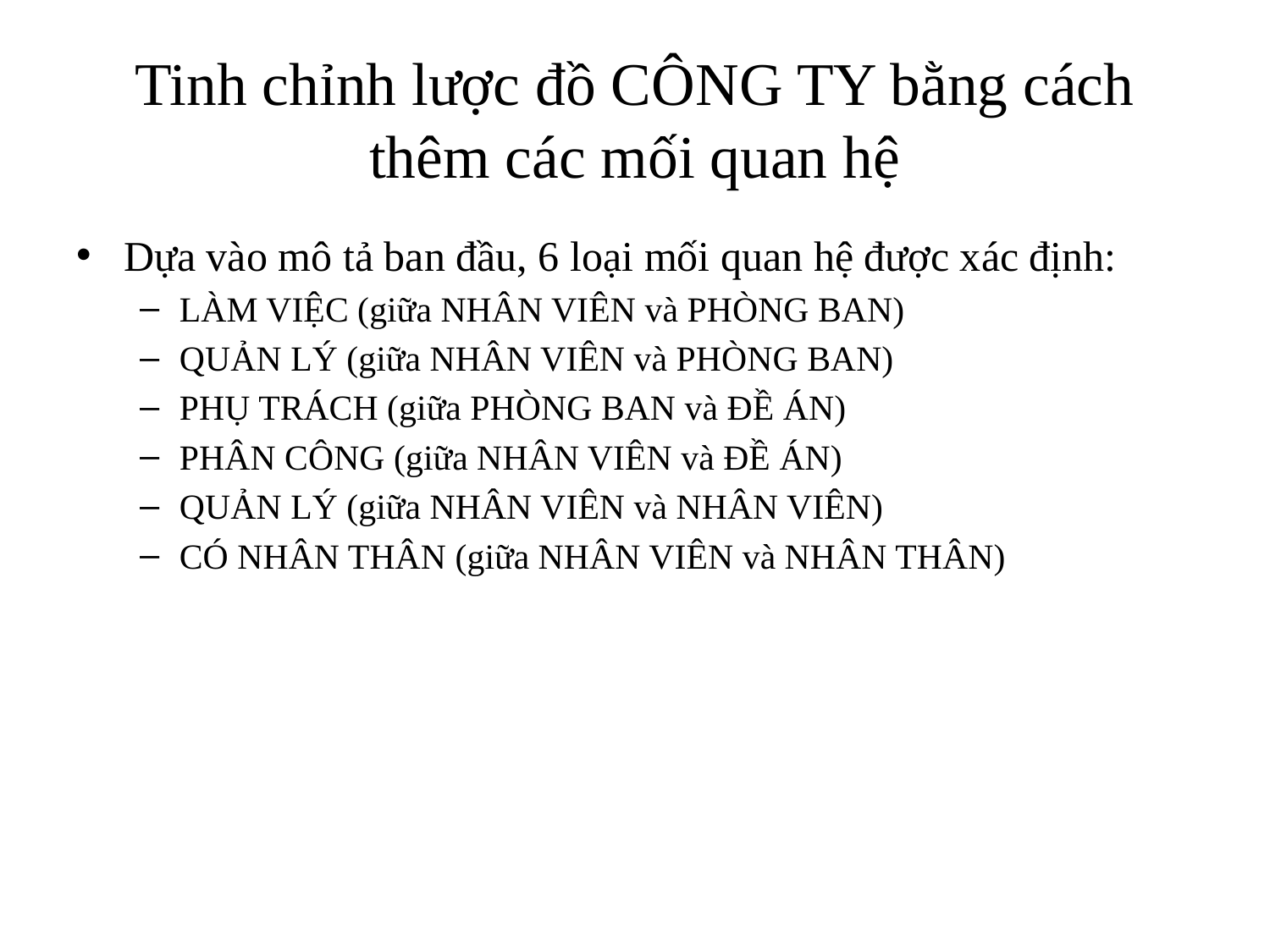

# Tinh chỉnh lược đồ CÔNG TY bằng cách thêm các mối quan hệ
Dựa vào mô tả ban đầu, 6 loại mối quan hệ được xác định:
LÀM VIỆC (giữa NHÂN VIÊN và PHÒNG BAN)
QUẢN LÝ (giữa NHÂN VIÊN và PHÒNG BAN)
PHỤ TRÁCH (giữa PHÒNG BAN và ĐỀ ÁN)
PHÂN CÔNG (giữa NHÂN VIÊN và ĐỀ ÁN)
QUẢN LÝ (giữa NHÂN VIÊN và NHÂN VIÊN)
CÓ NHÂN THÂN (giữa NHÂN VIÊN và NHÂN THÂN)